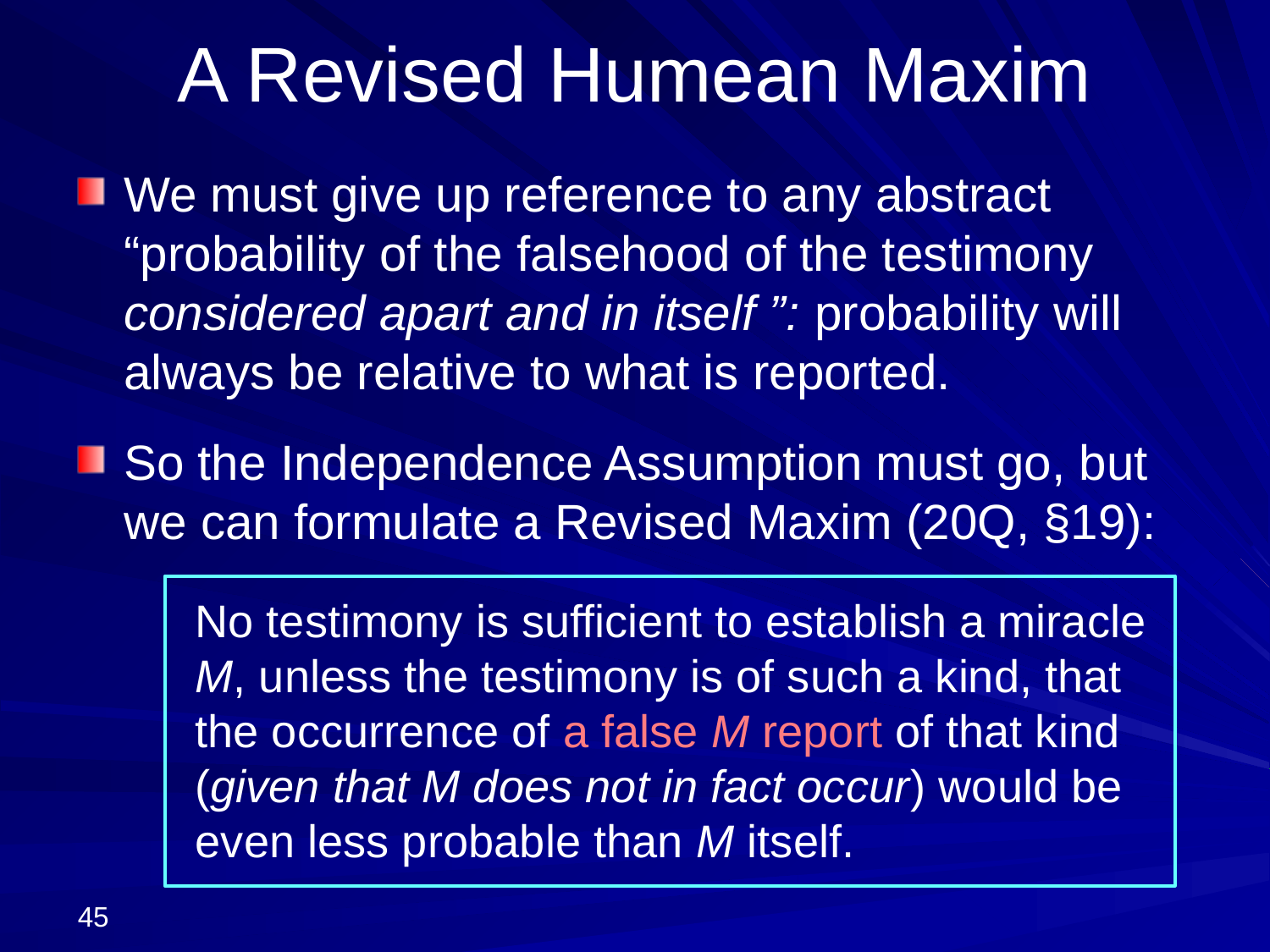

# A Revised Humean Maxim
We must give up reference to any abstract “probability of the falsehood of the testimony considered apart and in itself ”: probability will always be relative to what is reported.
So the Independence Assumption must go, but we can formulate a Revised Maxim (20Q, §19):
No testimony is sufficient to establish a miracle M, unless the testimony is of such a kind, that the occurrence of a false M report of that kind (given that M does not in fact occur) would be even less probable than M itself.

45